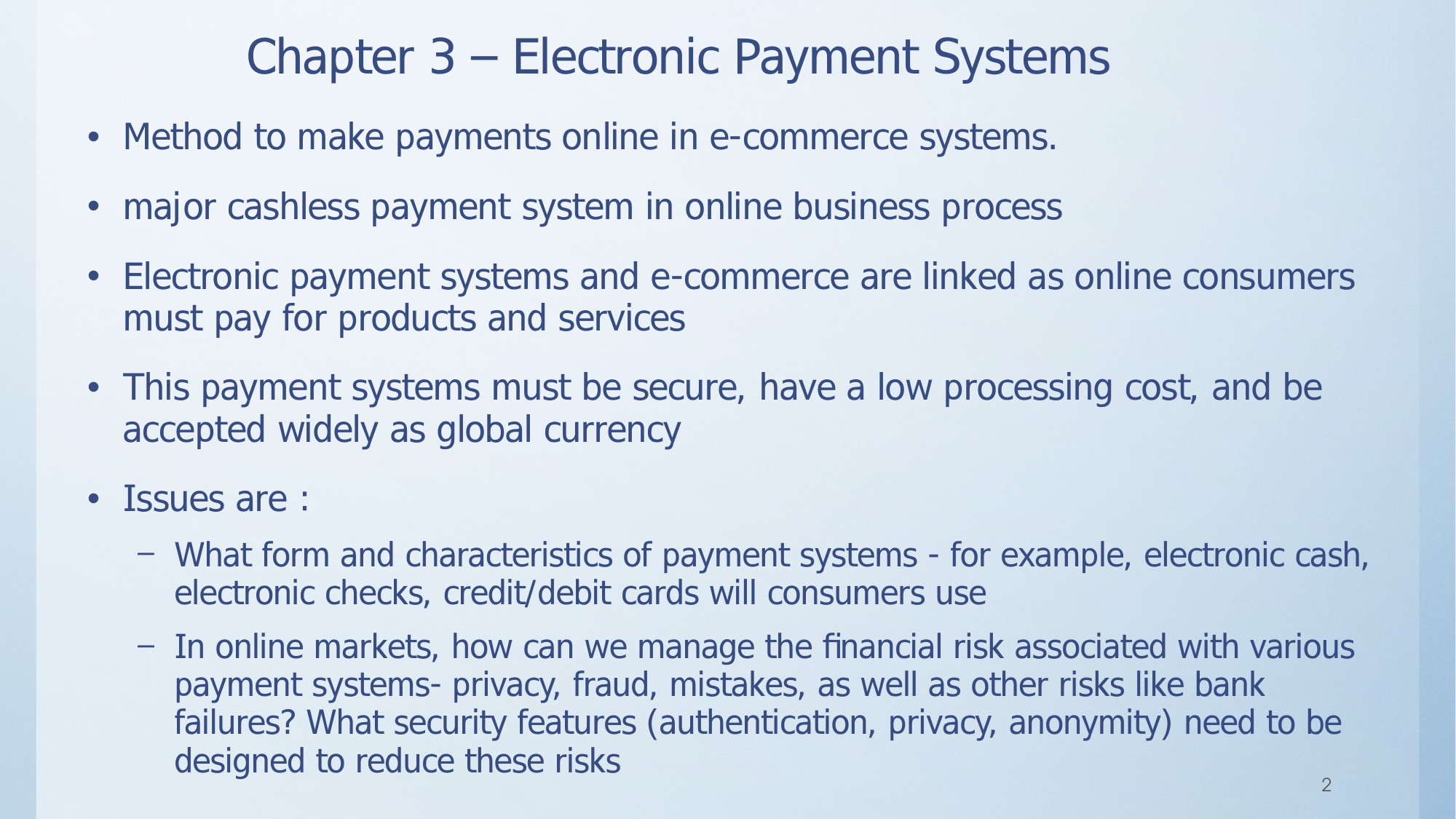

# Chapter 3 – Electronic Payment Systems
Method to make payments online in e-commerce systems.
major cashless payment system in online business process
Electronic payment systems and e-commerce are linked as online consumers must pay for products and services
This payment systems must be secure, have a low processing cost, and be accepted widely as global currency
Issues are :
What form and characteristics of payment systems - for example, electronic cash, electronic checks, credit/debit cards will consumers use
In online markets, how can we manage the financial risk associated with various payment systems- privacy, fraud, mistakes, as well as other risks like bank failures? What security features (authentication, privacy, anonymity) need to be designed to reduce these risks
2